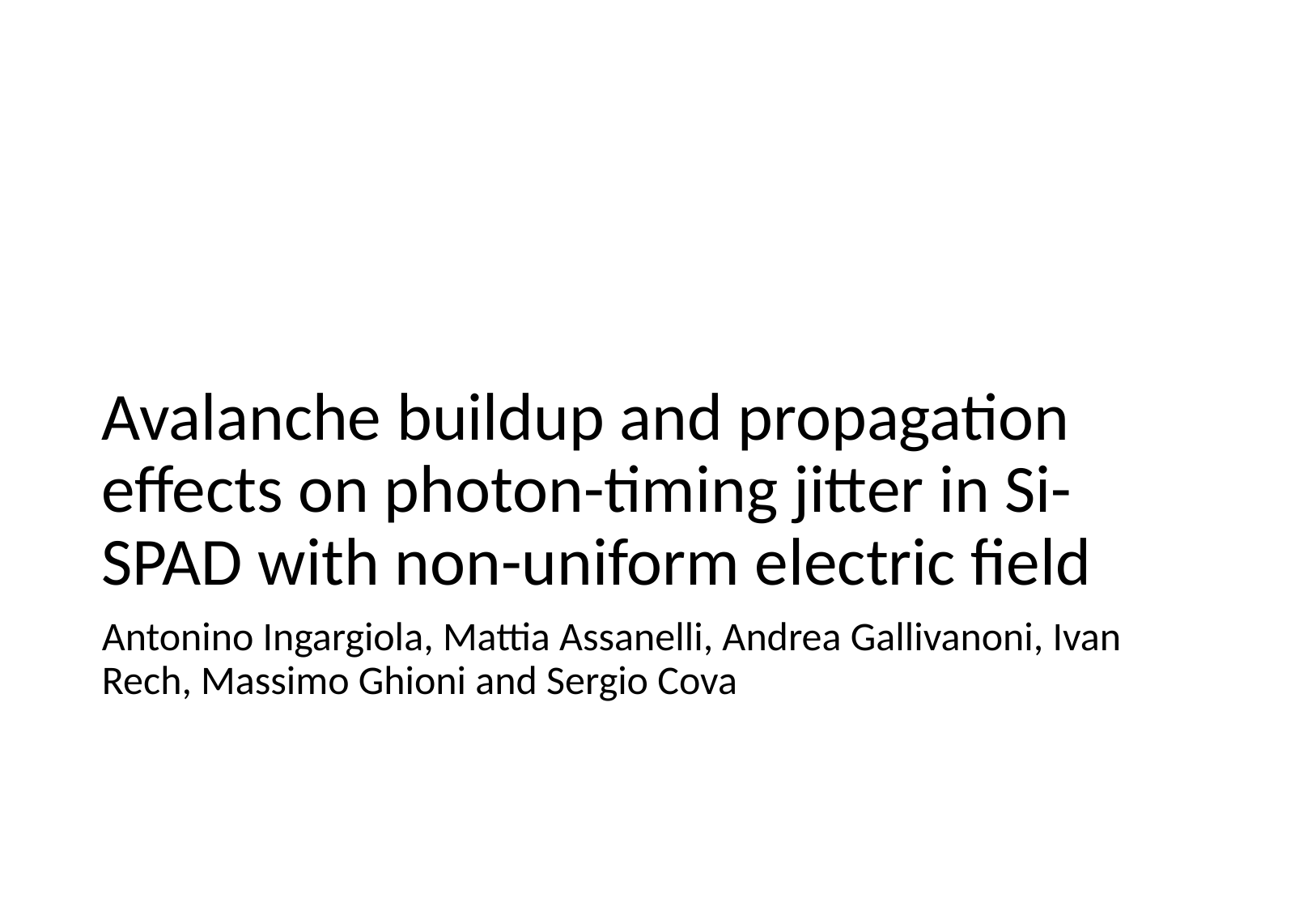

# Avalanche buildup and propagation effects on photon-timing jitter in Si-SPAD with non-uniform electric field
Antonino Ingargiola, Mattia Assanelli, Andrea Gallivanoni, Ivan Rech, Massimo Ghioni and Sergio Cova